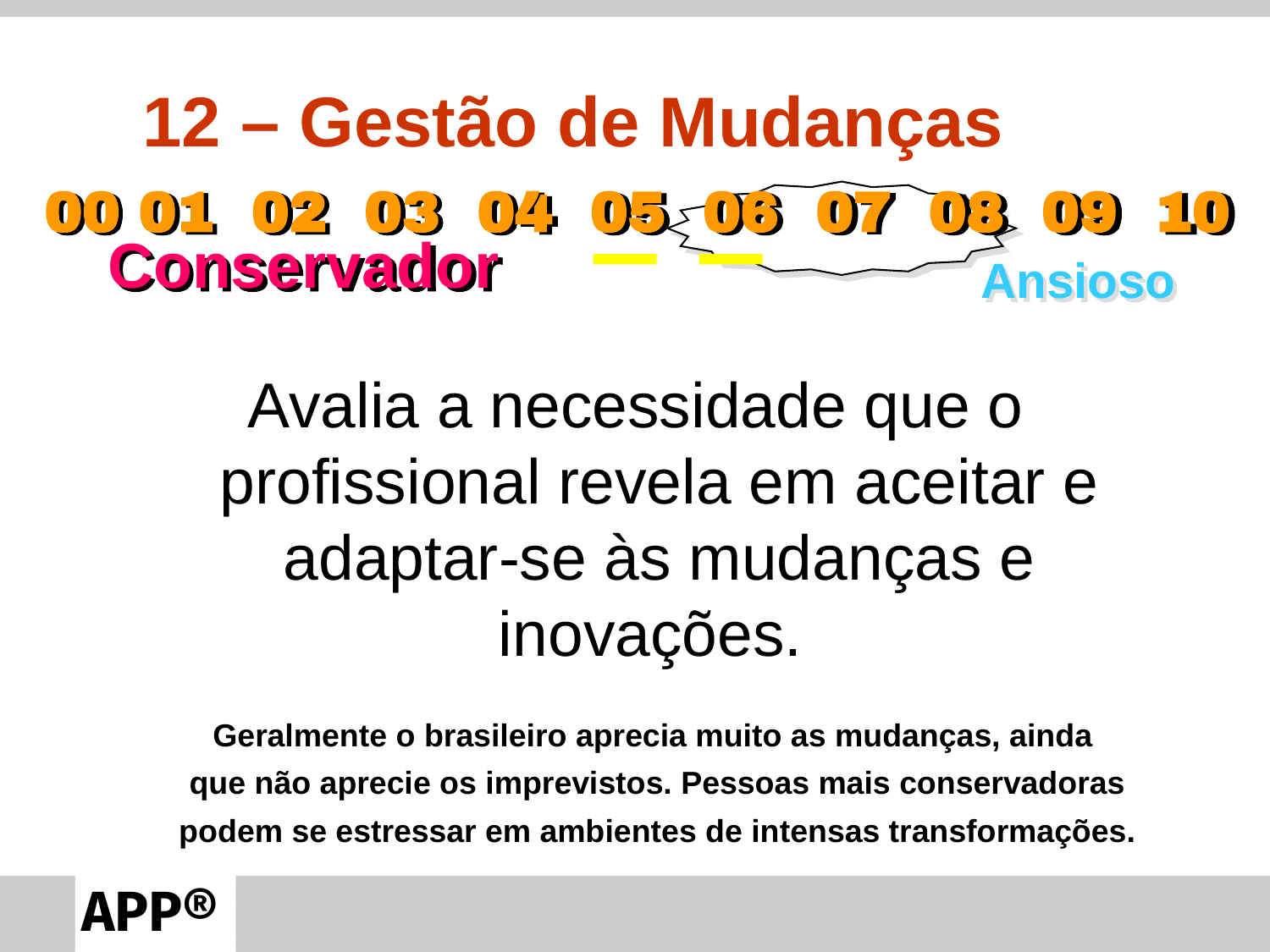

12 – Gestão de Mudanças
00 01  02  03  04  05  06  07  08  09  10

Conservador

Ansioso
Avalia a necessidade que o profissional revela em aceitar e adaptar-se às mudanças e inovações.
Geralmente o brasileiro aprecia muito as mudanças, ainda
que não aprecie os imprevistos. Pessoas mais conservadoras
podem se estressar em ambientes de intensas transformações.